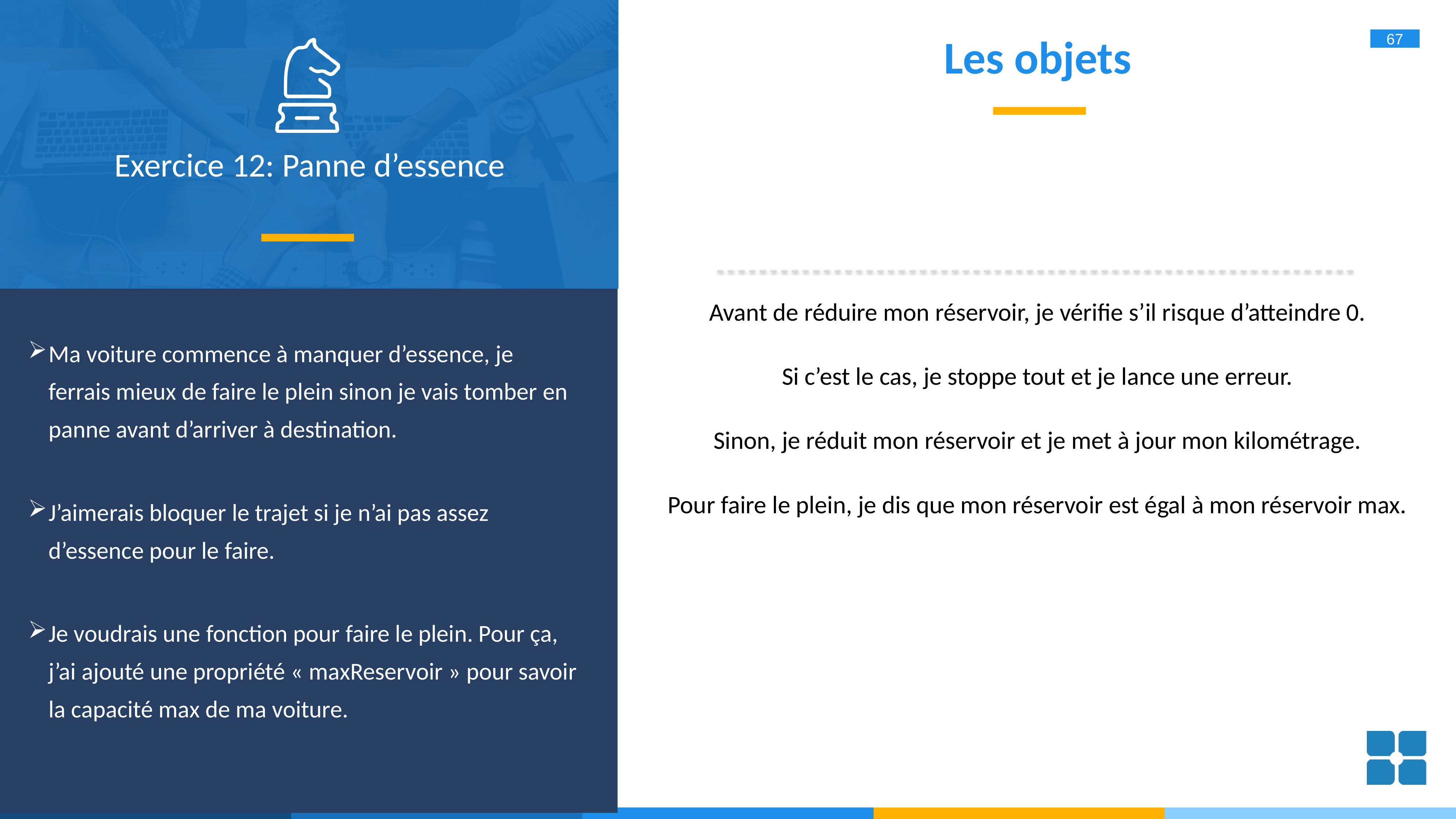

# Les objets
Exercice 12: Panne d’essence
Avant de réduire mon réservoir, je vérifie s’il risque d’atteindre 0.
Ma voiture commence à manquer d’essence, je ferrais mieux de faire le plein sinon je vais tomber en panne avant d’arriver à destination.

J’aimerais bloquer le trajet si je n’ai pas assez d’essence pour le faire.

Je voudrais une fonction pour faire le plein. Pour ça, j’ai ajouté une propriété « maxReservoir » pour savoir la capacité max de ma voiture.

Si c’est le cas, je stoppe tout et je lance une erreur.
Sinon, je réduit mon réservoir et je met à jour mon kilométrage.
Pour faire le plein, je dis que mon réservoir est égal à mon réservoir max.